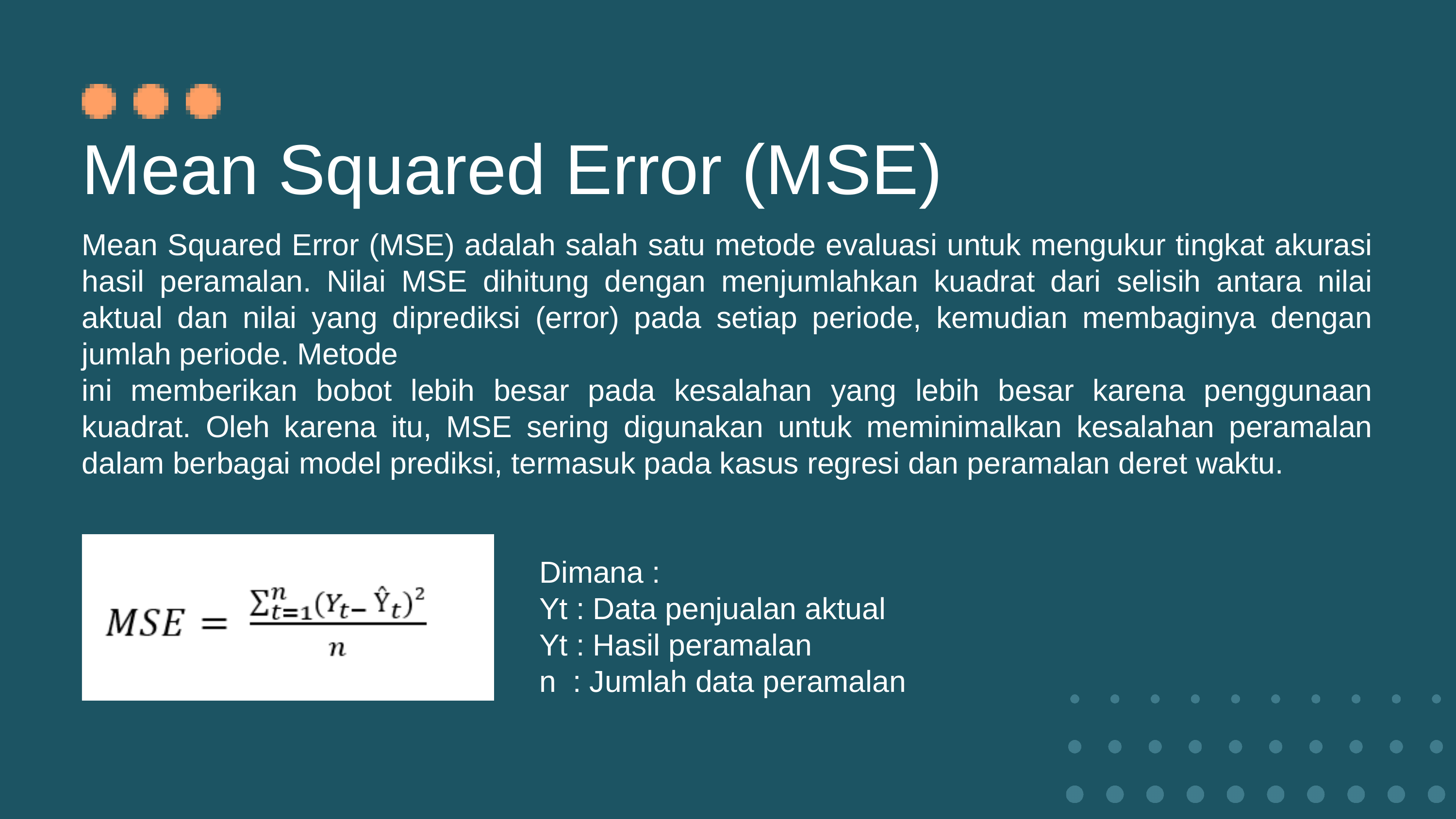

Mean Squared Error (MSE)
Mean Squared Error (MSE) adalah salah satu metode evaluasi untuk mengukur tingkat akurasi hasil peramalan. Nilai MSE dihitung dengan menjumlahkan kuadrat dari selisih antara nilai aktual dan nilai yang diprediksi (error) pada setiap periode, kemudian membaginya dengan jumlah periode. Metode
ini memberikan bobot lebih besar pada kesalahan yang lebih besar karena penggunaan kuadrat. Oleh karena itu, MSE sering digunakan untuk meminimalkan kesalahan peramalan dalam berbagai model prediksi, termasuk pada kasus regresi dan peramalan deret waktu.

Dimana :
Yt : Data penjualan aktual
Yt : Hasil peramalan
n  : Jumlah data peramalan